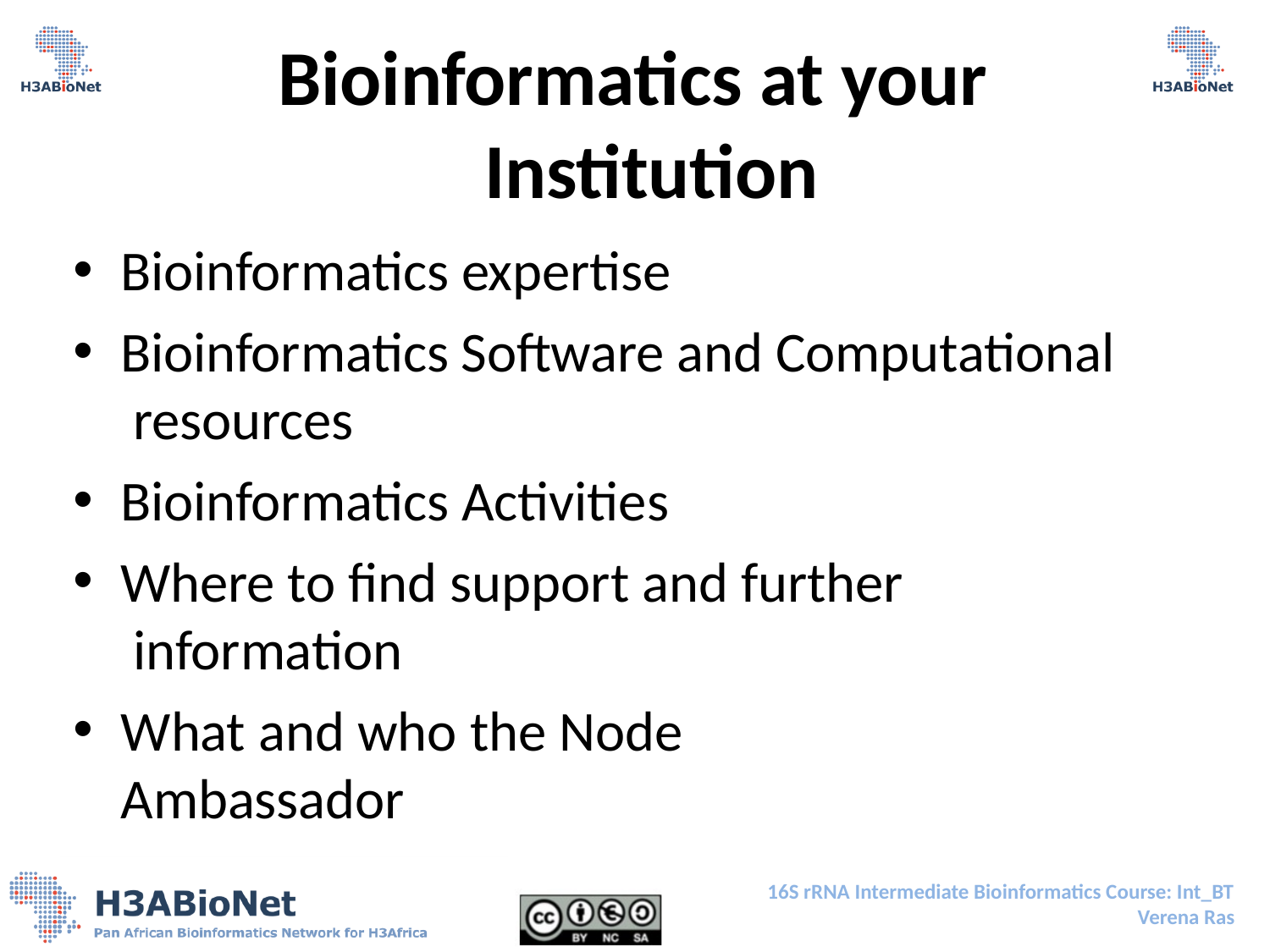

# Bioinformatics at your  Institution
Bioinformatics expertise
Bioinformatics Software and Computational  resources
Bioinformatics Activities
Where to find support and further  information
What and who the Node Ambassador

16S rRNA Intermediate Bioinformatics Course: Int_BT
Verena Ras